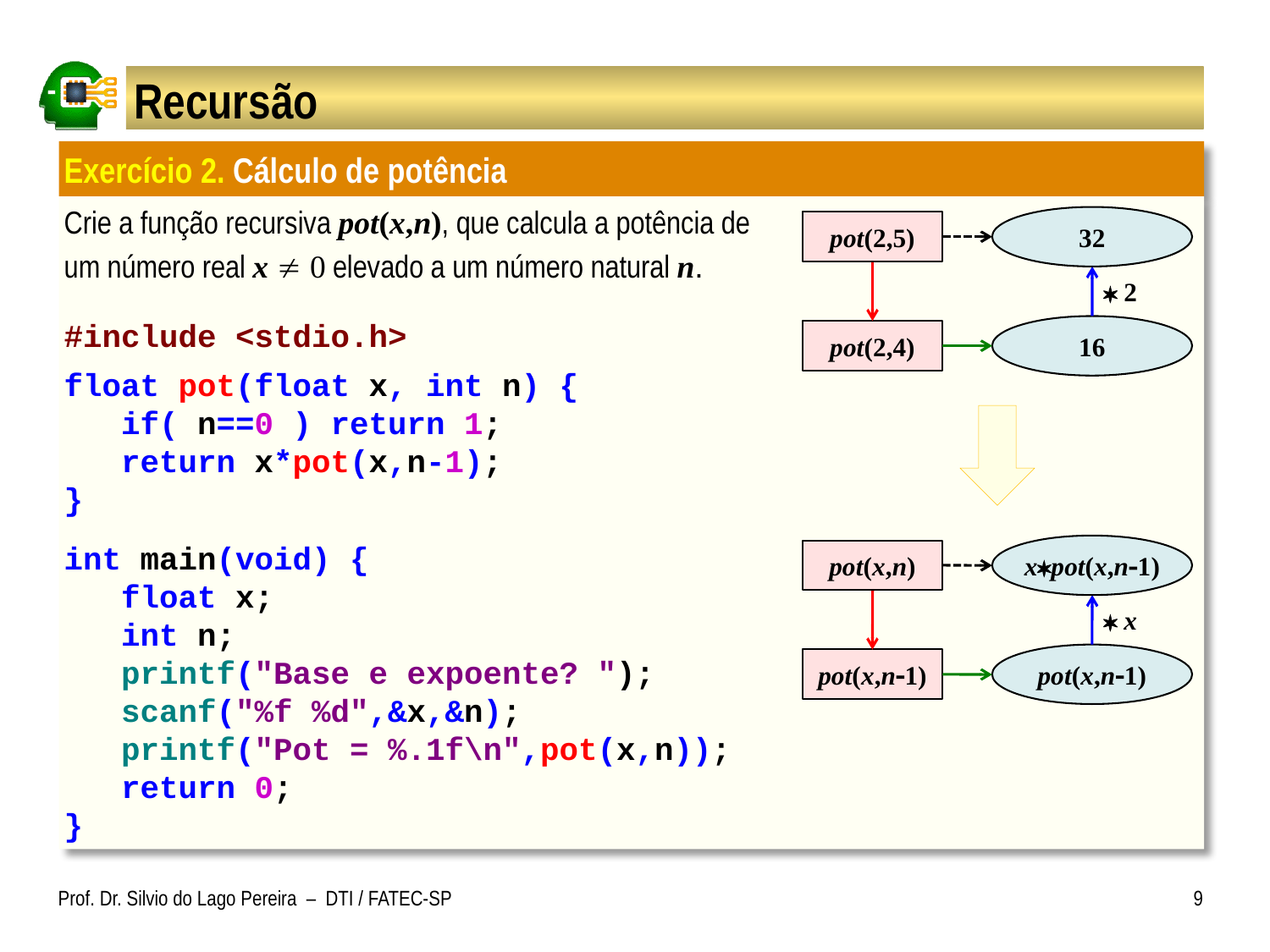

# Recursão
Exercício 2. Cálculo de potência
Crie a função recursiva pot(x,n), que calcula a potência de
um número real x ≠ 0 elevado a um número natural n.
#include <stdio.h>
float pot(float x, int n) {
   if( n==0 ) return 1;
   return x*pot(x,n-1);
}
int main(void) {
   float x;
   int n;
   printf("Base e expoente? ");
   scanf("%f %d",&x,&n);
   printf("Pot = %.1f\n",pot(x,n));
   return 0;
}
32
pot(2,5)
∗ 2
16
pot(2,4)

x∗pot(x,n−1)
pot(x,n)
∗ x
pot(x,n−1)
pot(x,n−1)
Prof. Dr. Silvio do Lago Pereira  –  DTI / FATEC-SP
9